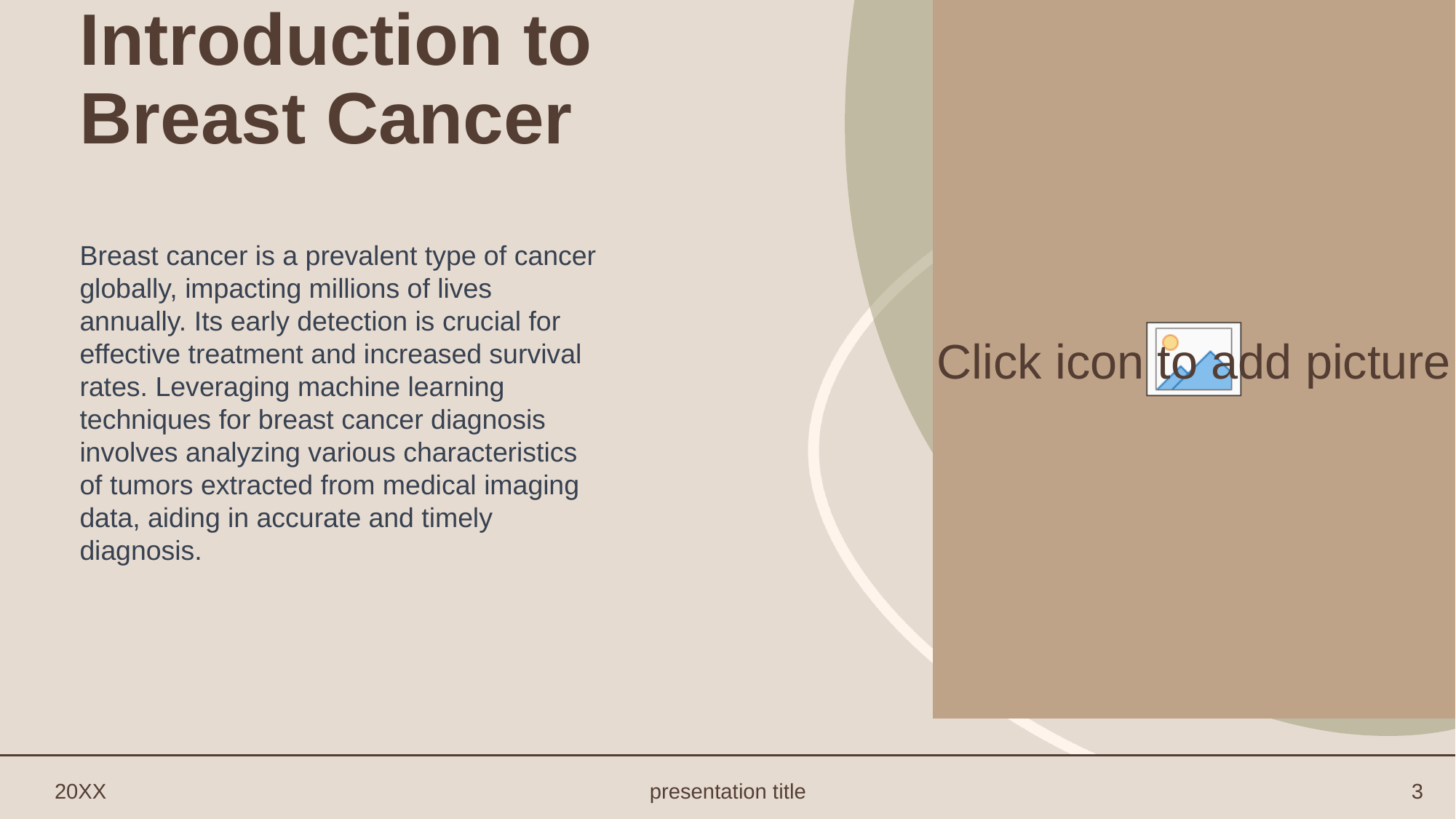

# Introduction to Breast Cancer
Breast cancer is a prevalent type of cancer globally, impacting millions of lives annually. Its early detection is crucial for effective treatment and increased survival rates. Leveraging machine learning techniques for breast cancer diagnosis involves analyzing various characteristics of tumors extracted from medical imaging data, aiding in accurate and timely diagnosis.
20XX
presentation title
3